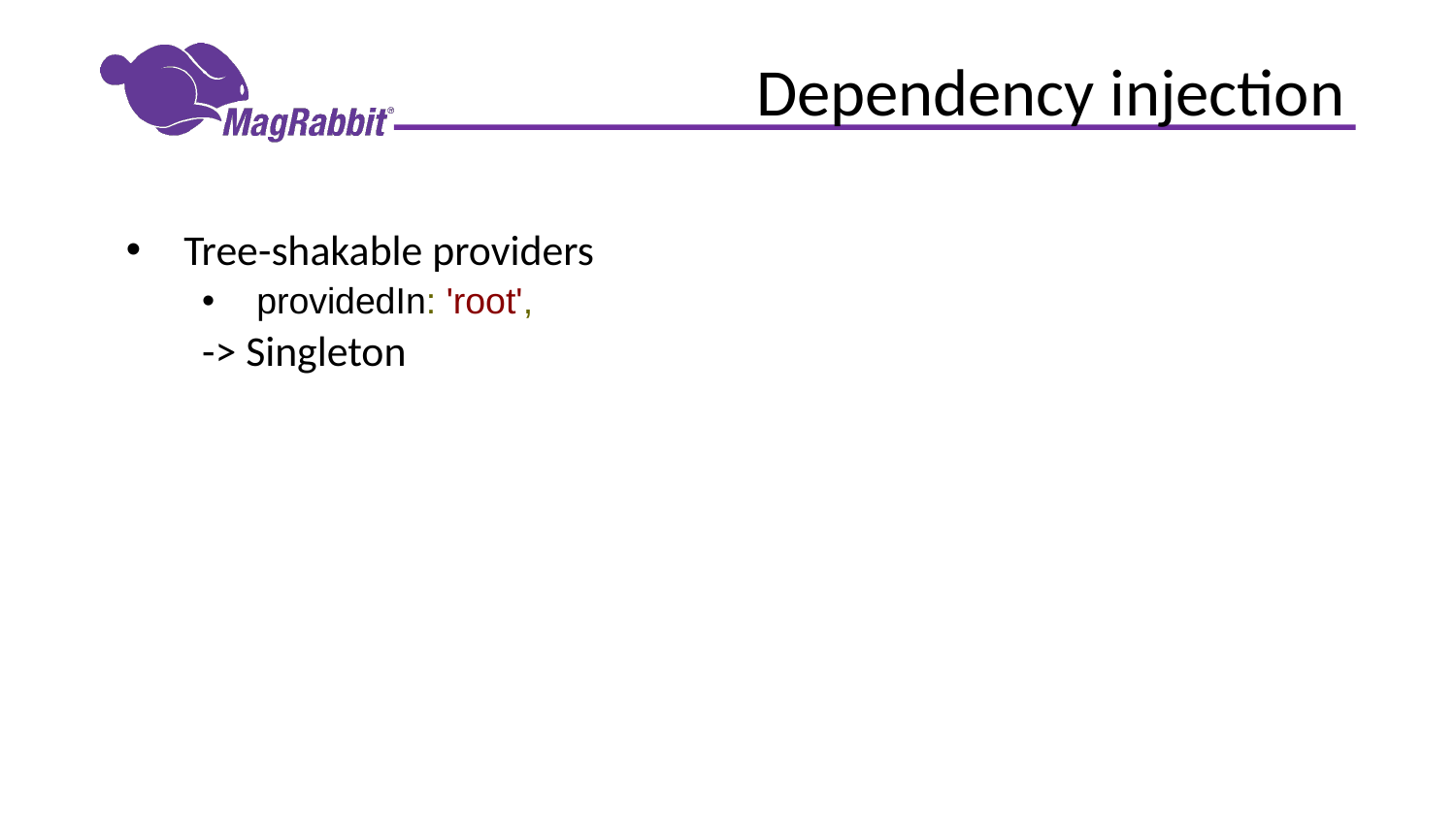

# Dependency injection
Tree-shakable providers
providedIn: 'root',
-> Singleton